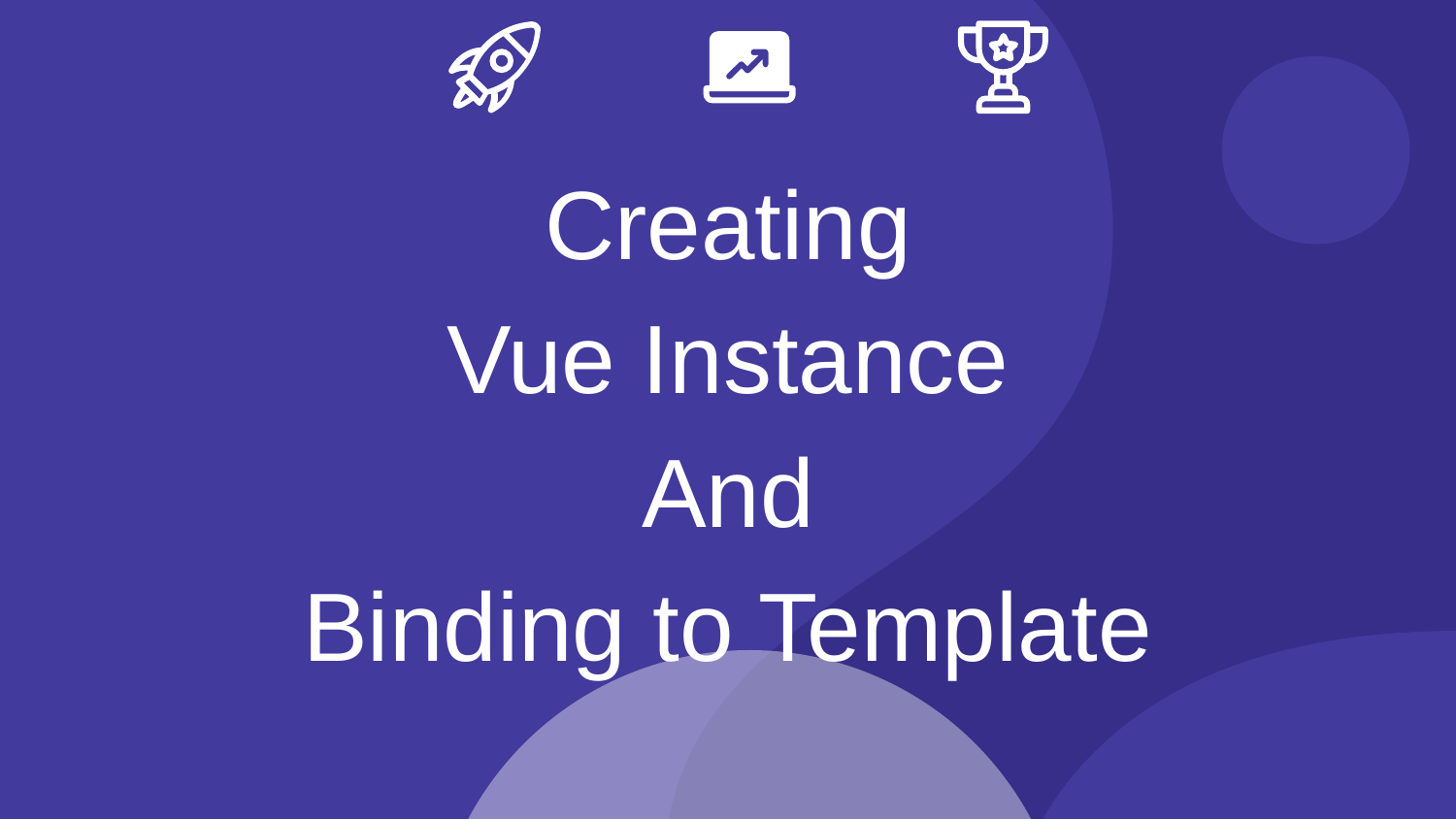

Creating
Vue Instance
And
Binding to Template